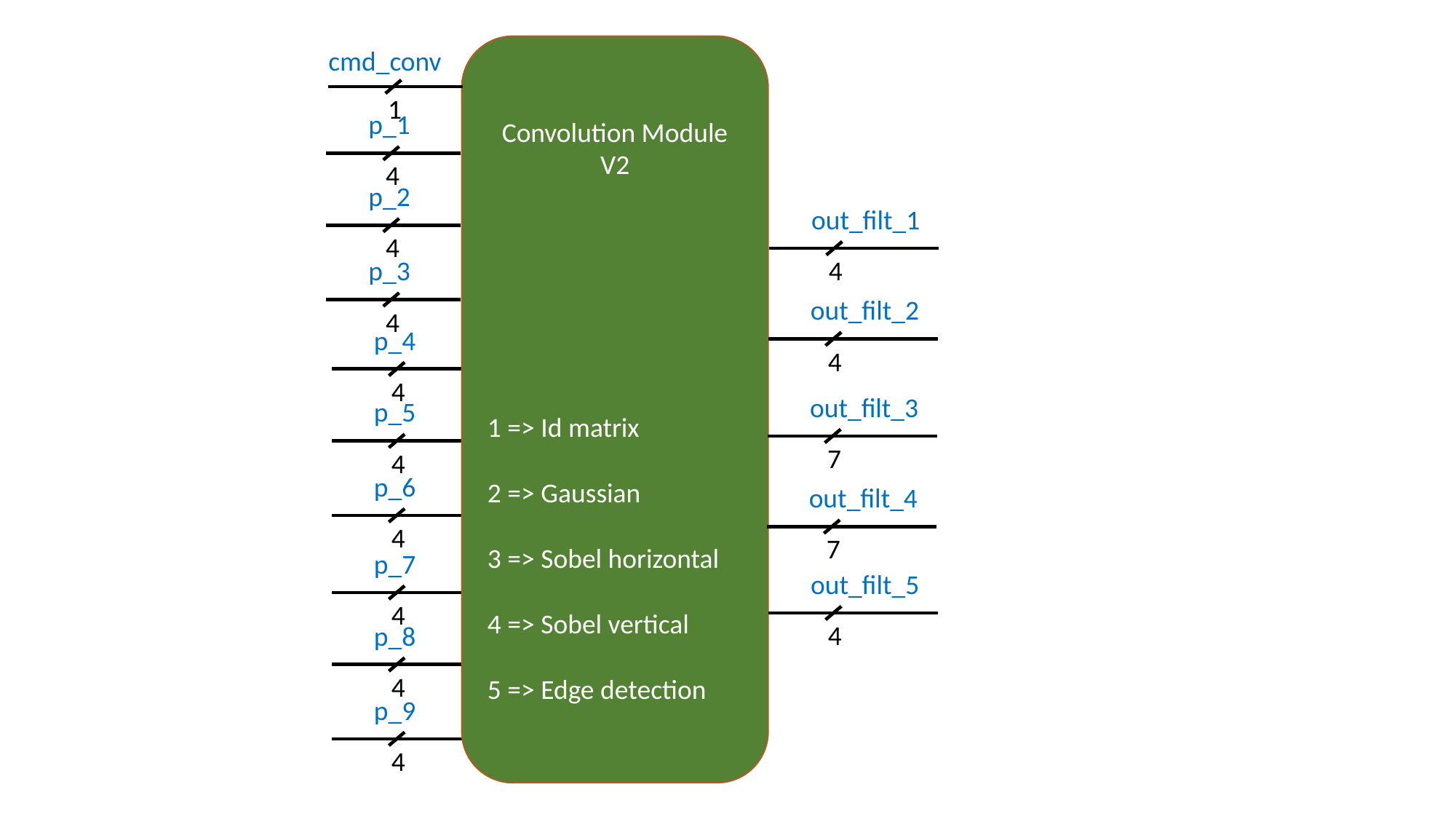

Convolution Module
V2

1 => Id matrix

2 => Gaussian

3 => Sobel horizontal

4 => Sobel vertical

5 => Edge detection
cmd_conv
1
p_1
4
p_2
out_filt_1
4
4
p_3
out_filt_2
4
p_4
4
4
out_filt_3
p_5
7
4
p_6
out_filt_4
4
7
p_7
out_filt_5
4
4
p_8
4
p_9
4